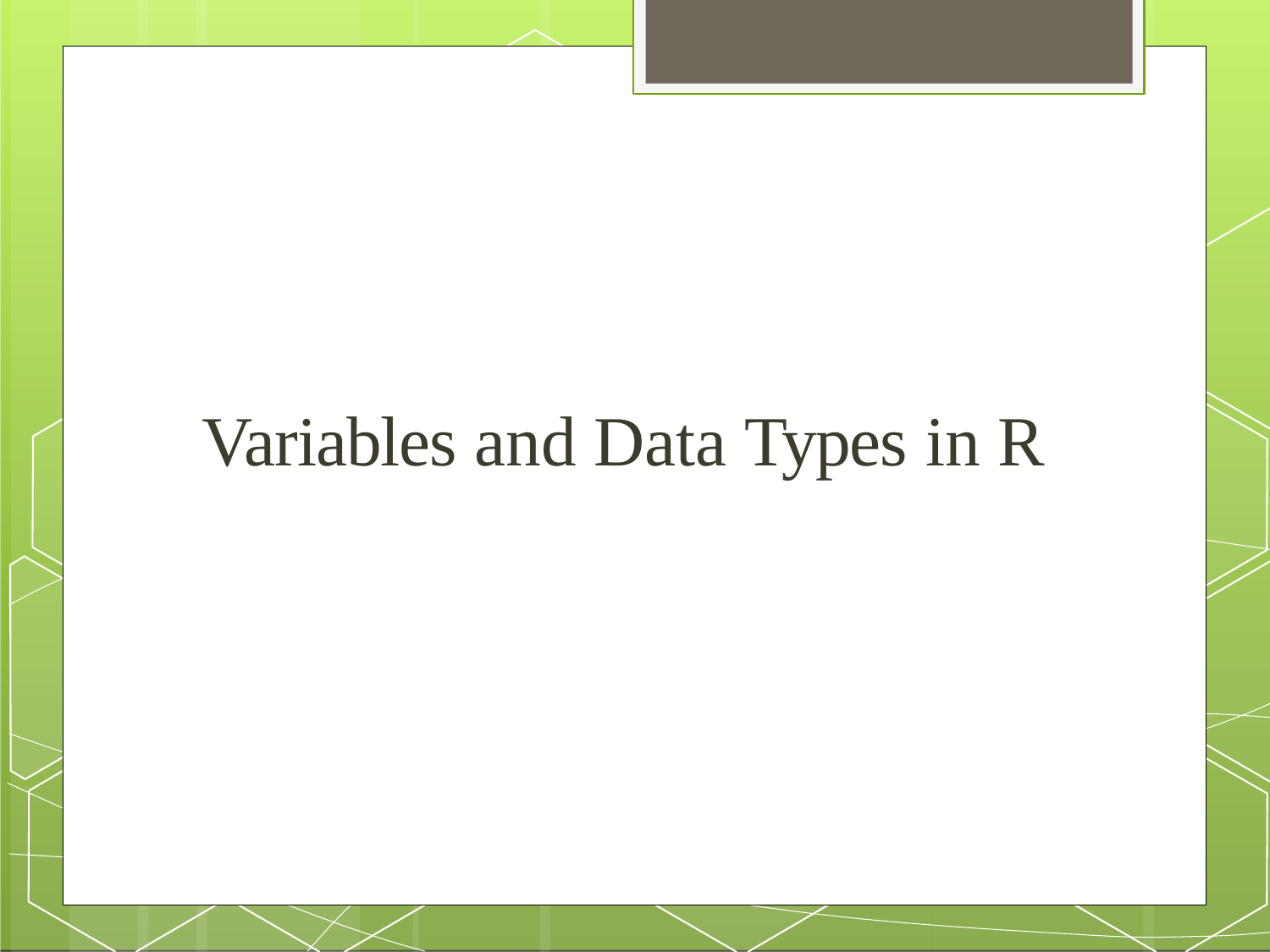

# Variables and Data Types in R